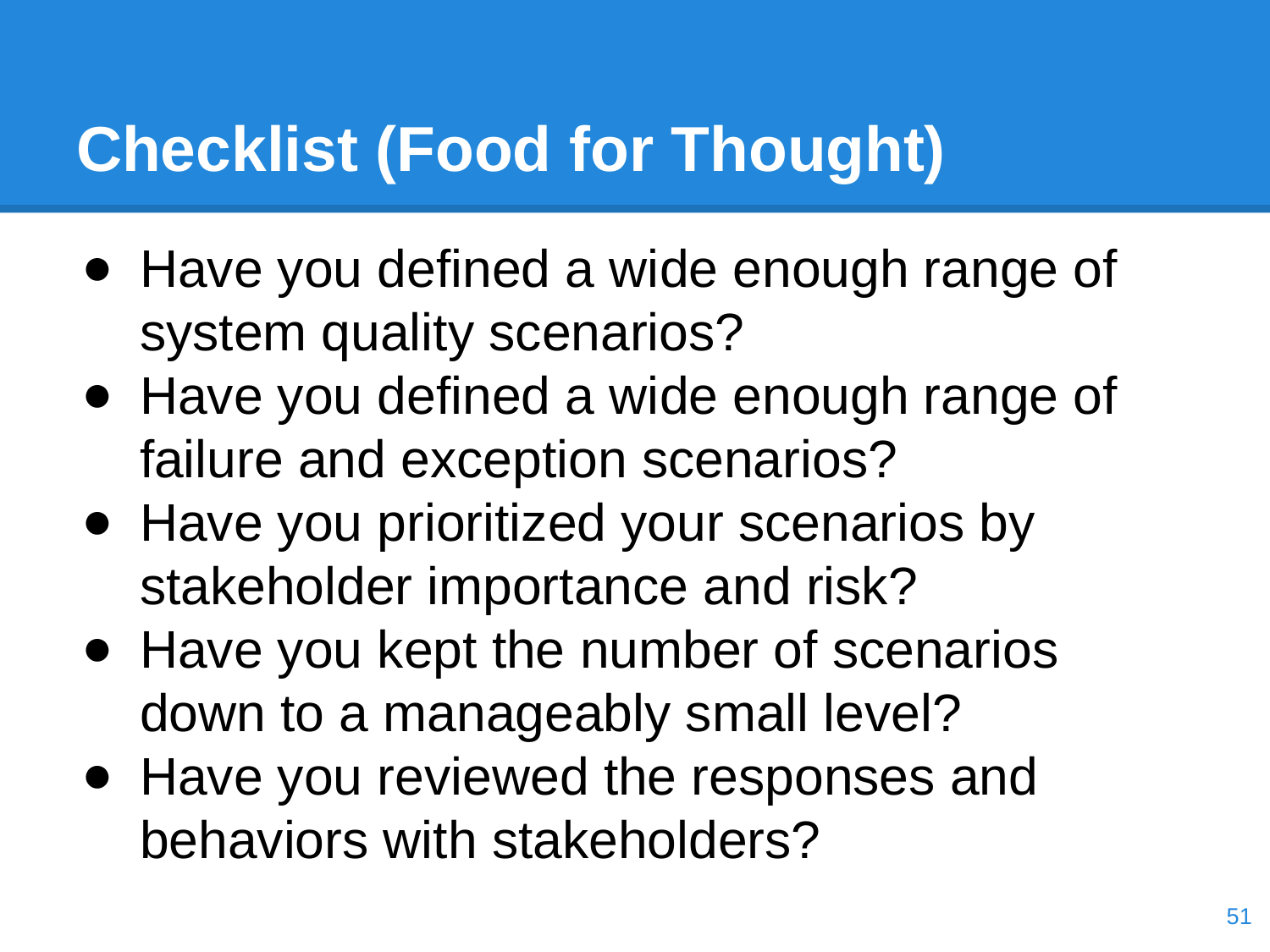

# Checklist (Food for Thought)
Have you defined a wide enough range of system quality scenarios?
Have you defined a wide enough range of failure and exception scenarios?
Have you prioritized your scenarios by stakeholder importance and risk?
Have you kept the number of scenarios down to a manageably small level?
Have you reviewed the responses and behaviors with stakeholders?
51